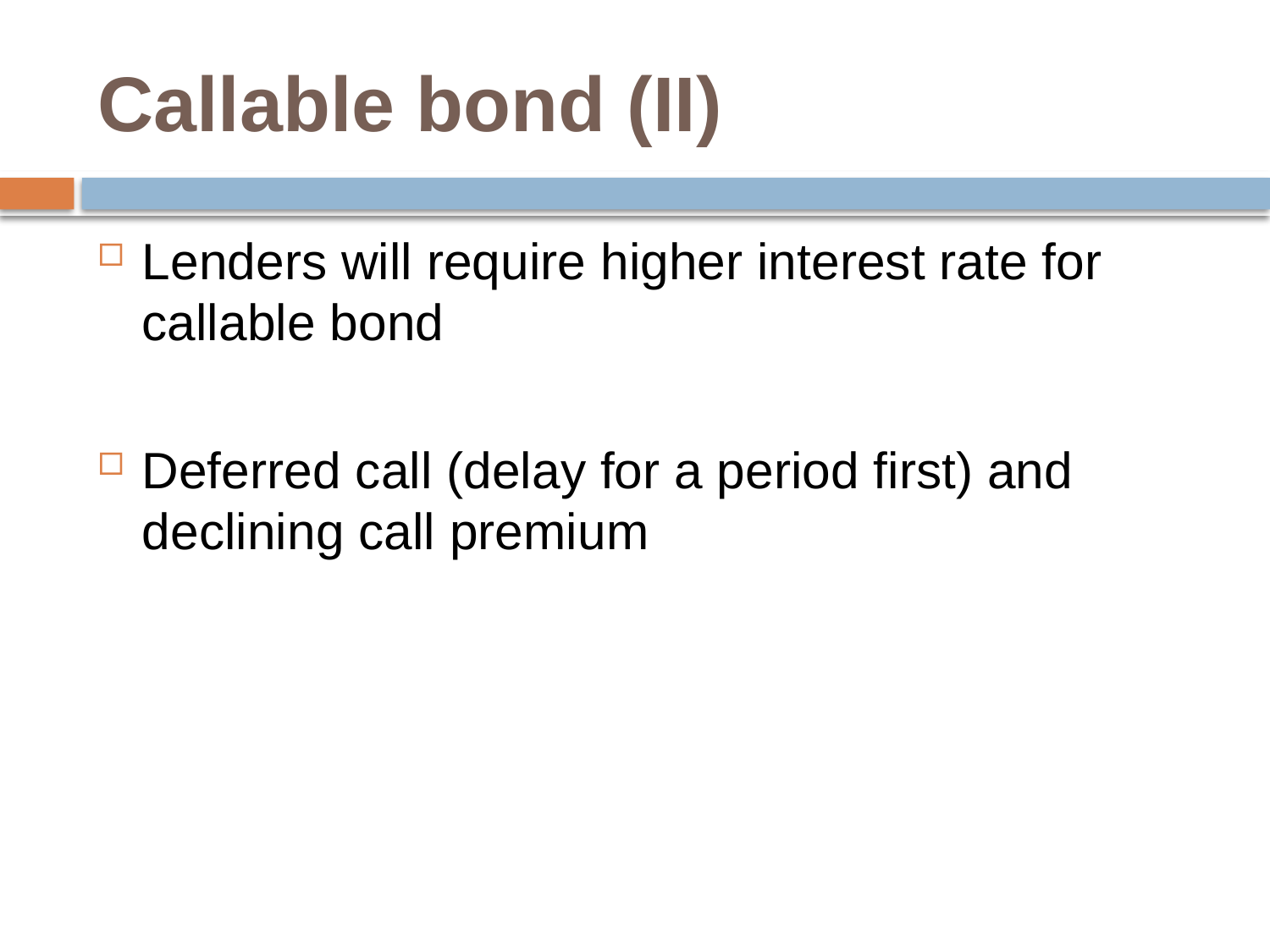

# Callable bond (II)
Lenders will require higher interest rate for callable bond

Deferred call (delay for a period first) and declining call premium